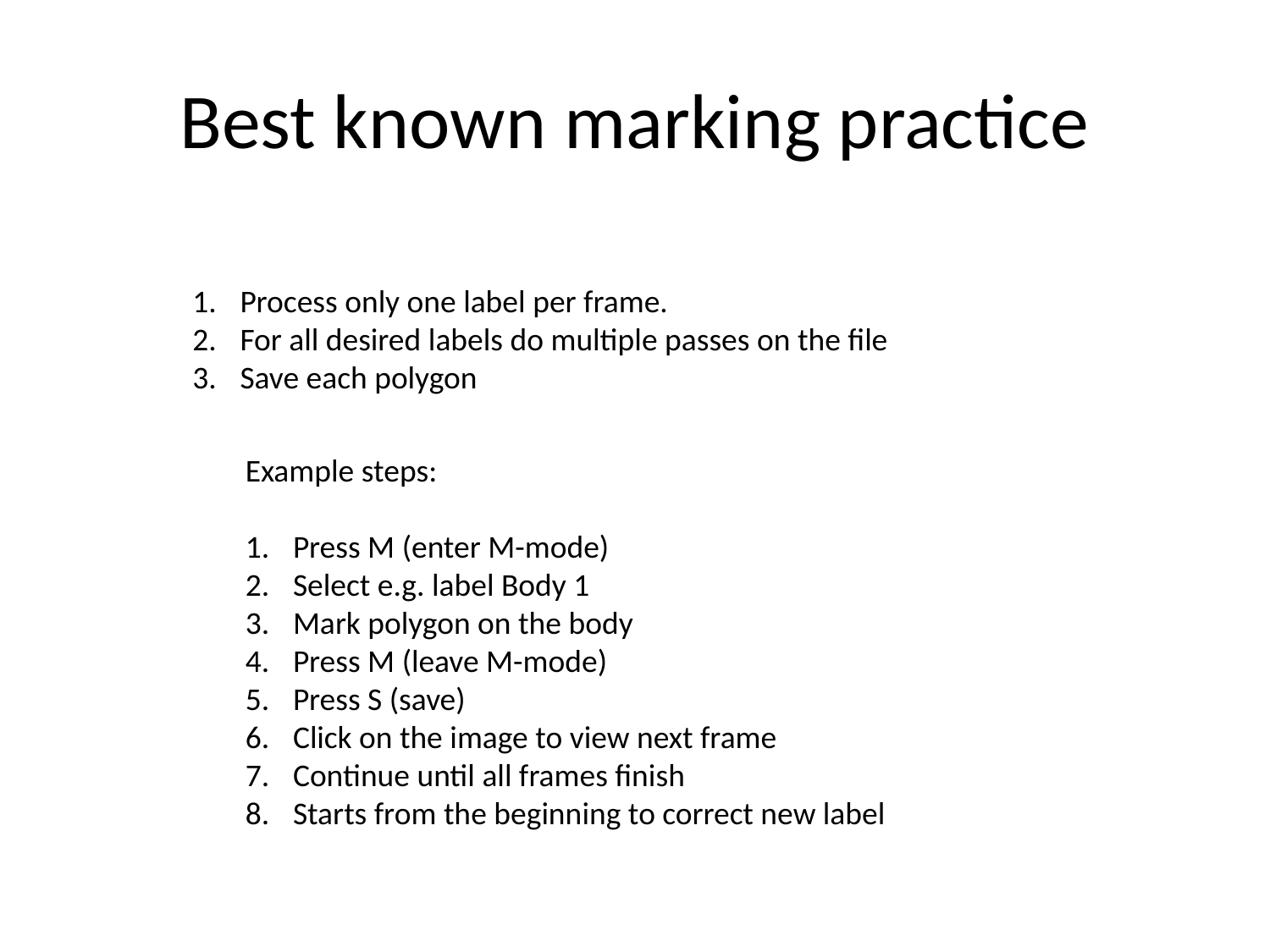

# Best known marking practice
Process only one label per frame.
For all desired labels do multiple passes on the file
Save each polygon
Example steps:

Press M (enter M-mode)
Select e.g. label Body 1
Mark polygon on the body
Press M (leave M-mode)
Press S (save)
Click on the image to view next frame
Continue until all frames finish
Starts from the beginning to correct new label
Set ‘M’ button to unpushed state